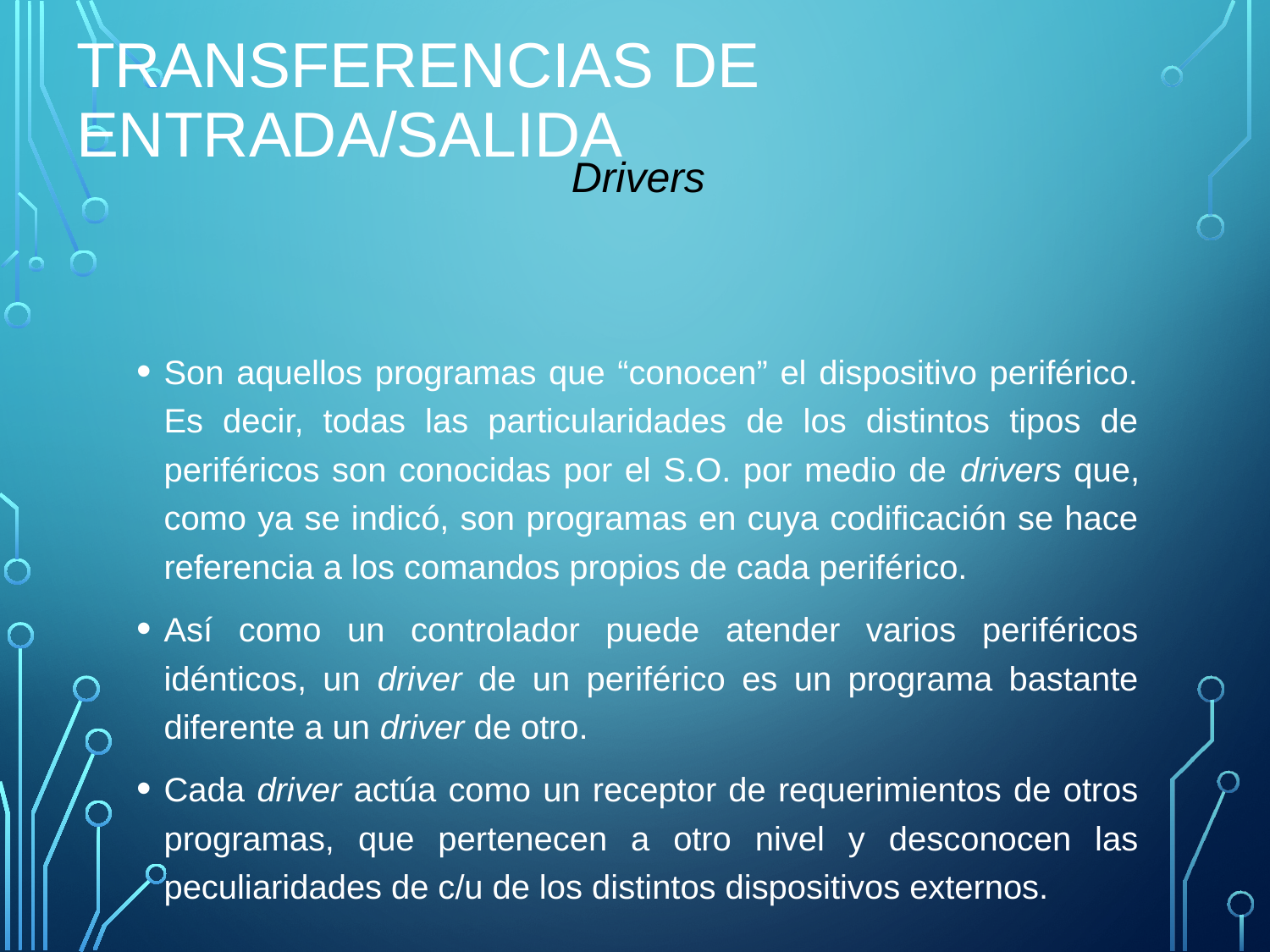

# Transferencias de Entrada/Salida
Drivers
Son aquellos programas que “conocen” el dispositivo periférico. Es decir, todas las particularidades de los distintos tipos de periféricos son conocidas por el S.O. por medio de drivers que, como ya se indicó, son programas en cuya codificación se hace referencia a los comandos propios de cada periférico.
Así como un controlador puede atender varios periféricos idénticos, un driver de un periférico es un programa bastante diferente a un driver de otro.
Cada driver actúa como un receptor de requerimientos de otros programas, que pertenecen a otro nivel y desconocen las peculiaridades de c/u de los distintos dispositivos externos.